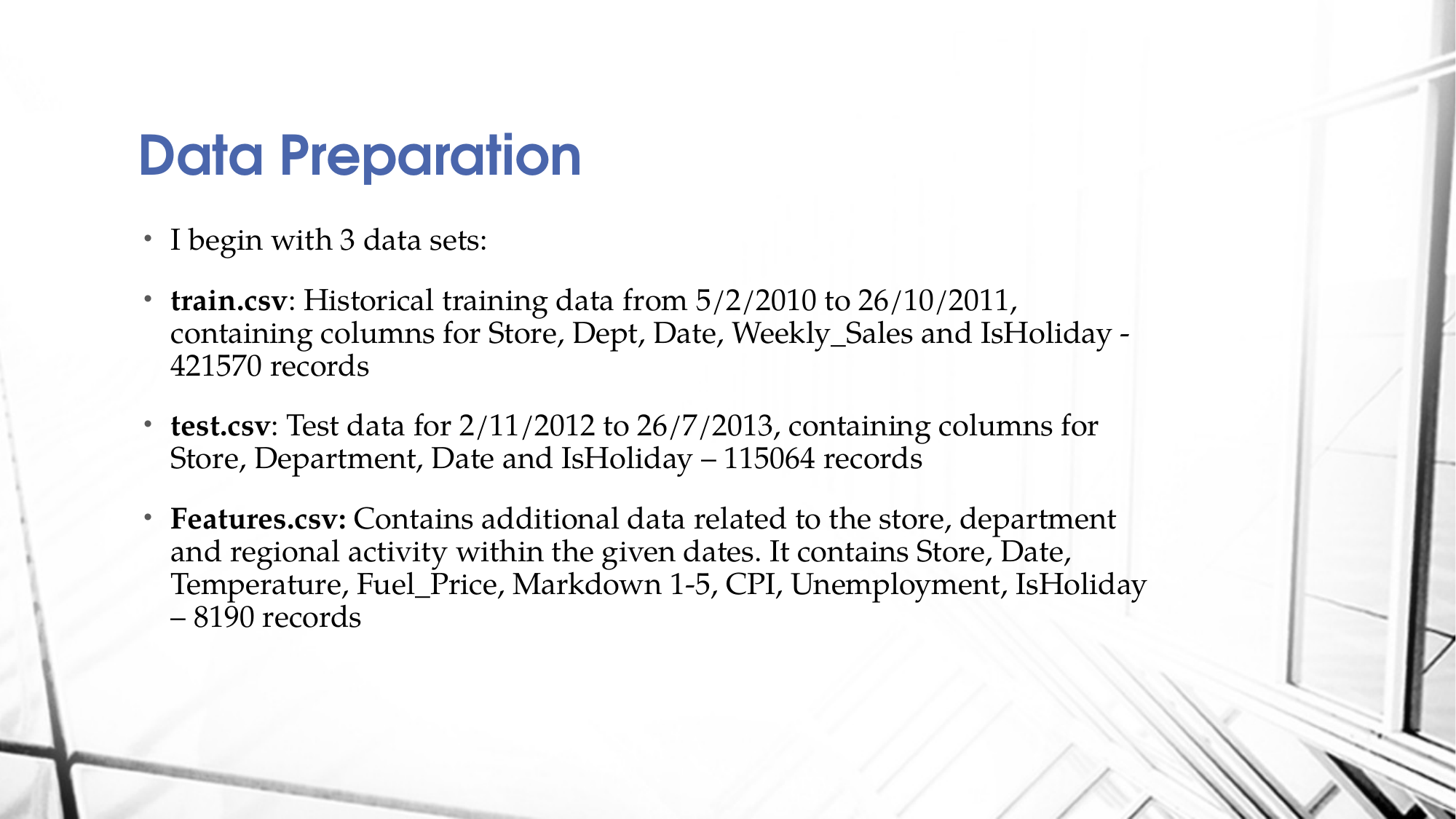

# Data Preparation
I begin with 3 data sets:
train.csv: Historical training data from 5/2/2010 to 26/10/2011, containing columns for Store, Dept, Date, Weekly_Sales and IsHoliday -  421570 records
test.csv: Test data for 2/11/2012 to 26/7/2013, containing columns for Store, Department, Date and IsHoliday – 115064 records
Features.csv: Contains additional data related to the store, department and regional activity within the given dates. It contains Store, Date, Temperature, Fuel_Price, Markdown 1-5, CPI, Unemployment, IsHoliday – 8190 records